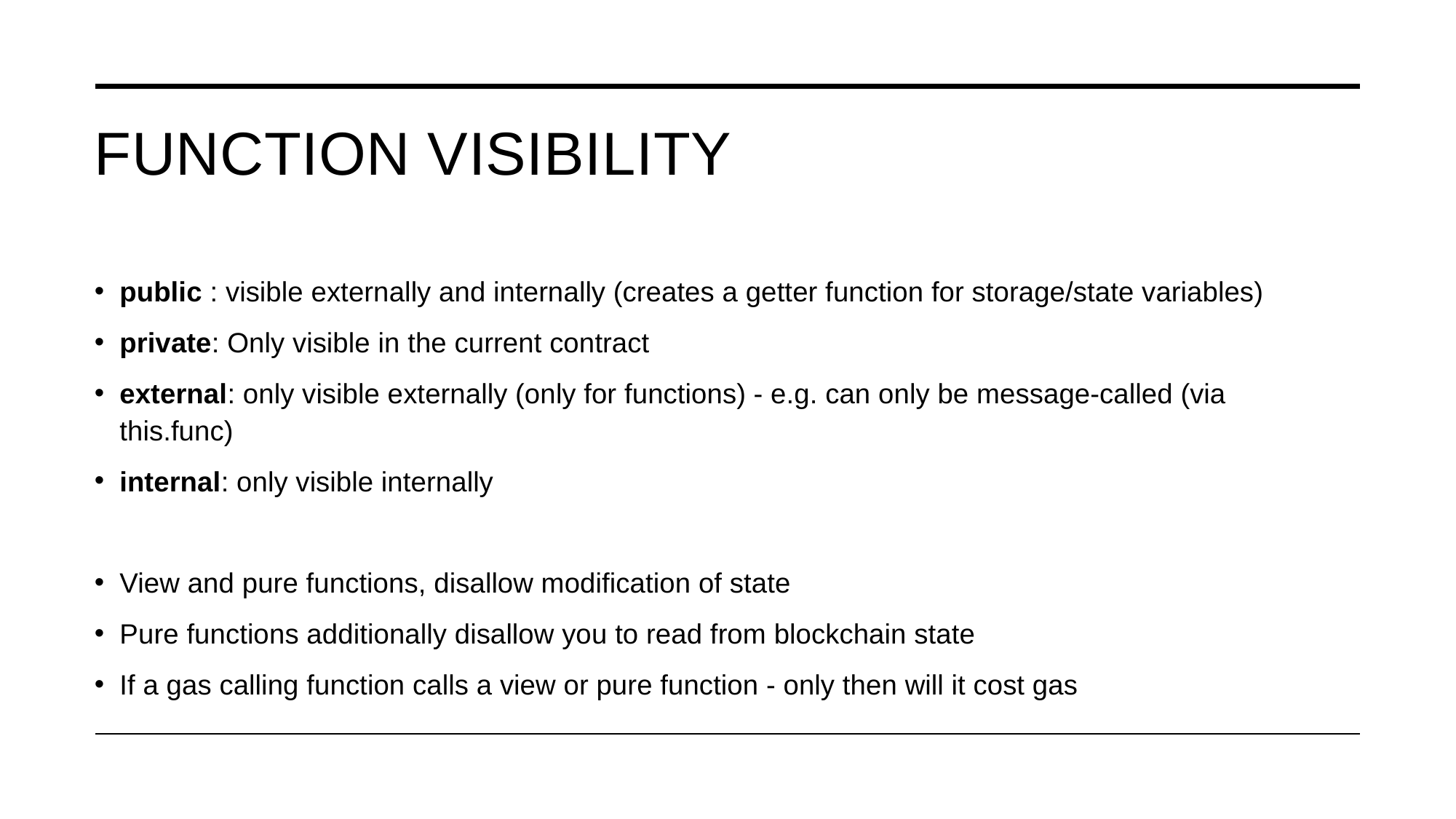

# Function Visibility
public : visible externally and internally (creates a getter function for storage/state variables)
private: Only visible in the current contract
external: only visible externally (only for functions) - e.g. can only be message-called (via this.func)
internal: only visible internally

View and pure functions, disallow modification of state
Pure functions additionally disallow you to read from blockchain state
If a gas calling function calls a view or pure function - only then will it cost gas